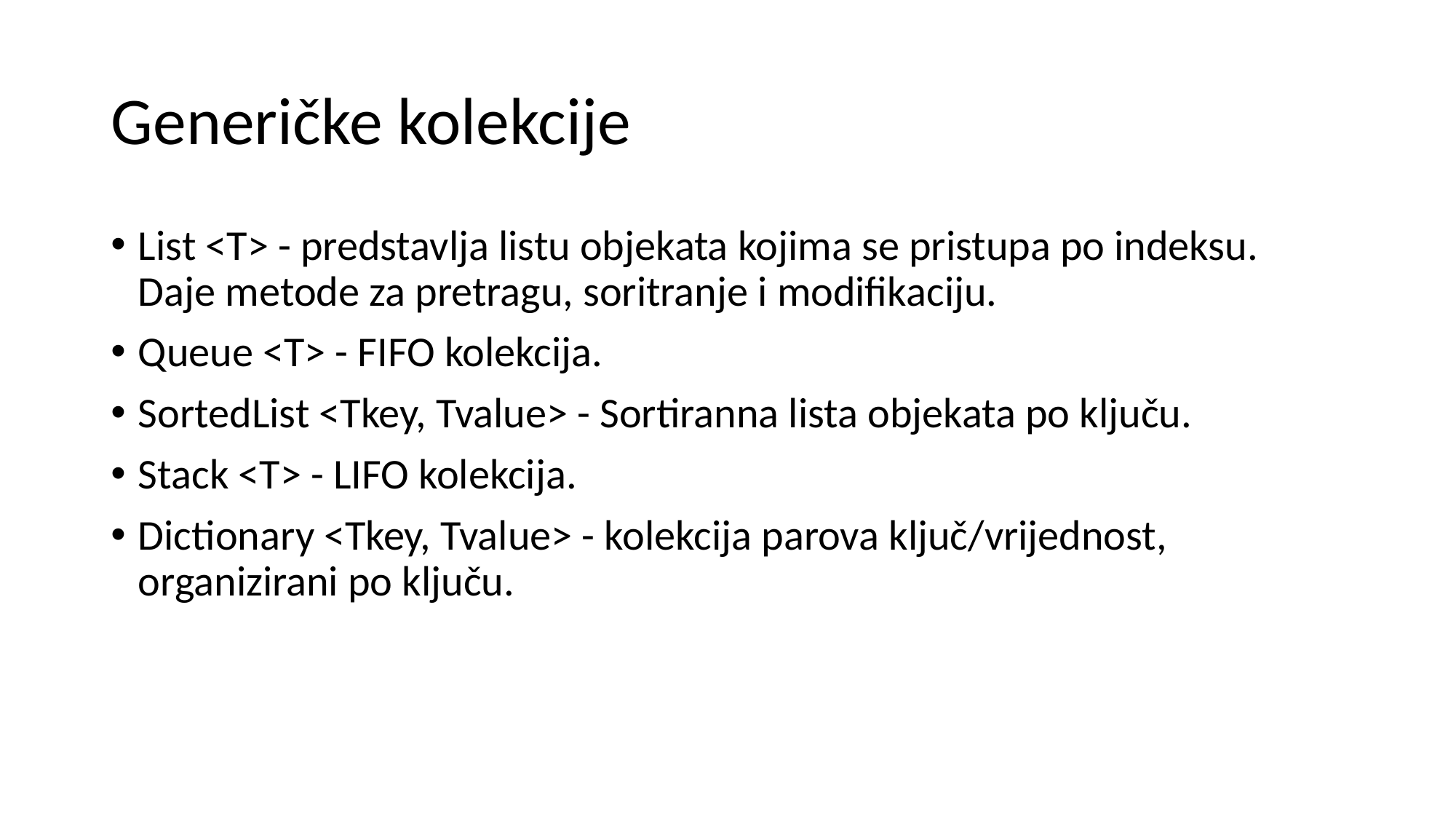

# Generičke kolekcije
List <T> - predstavlja listu objekata kojima se pristupa po indeksu. Daje metode za pretragu, soritranje i modifikaciju.
Queue <T> - FIFO kolekcija.
SortedList <Tkey, Tvalue> - Sortiranna lista objekata po ključu.
Stack <T> - LIFO kolekcija.
Dictionary <Tkey, Tvalue> - kolekcija parova ključ/vrijednost, organizirani po ključu.